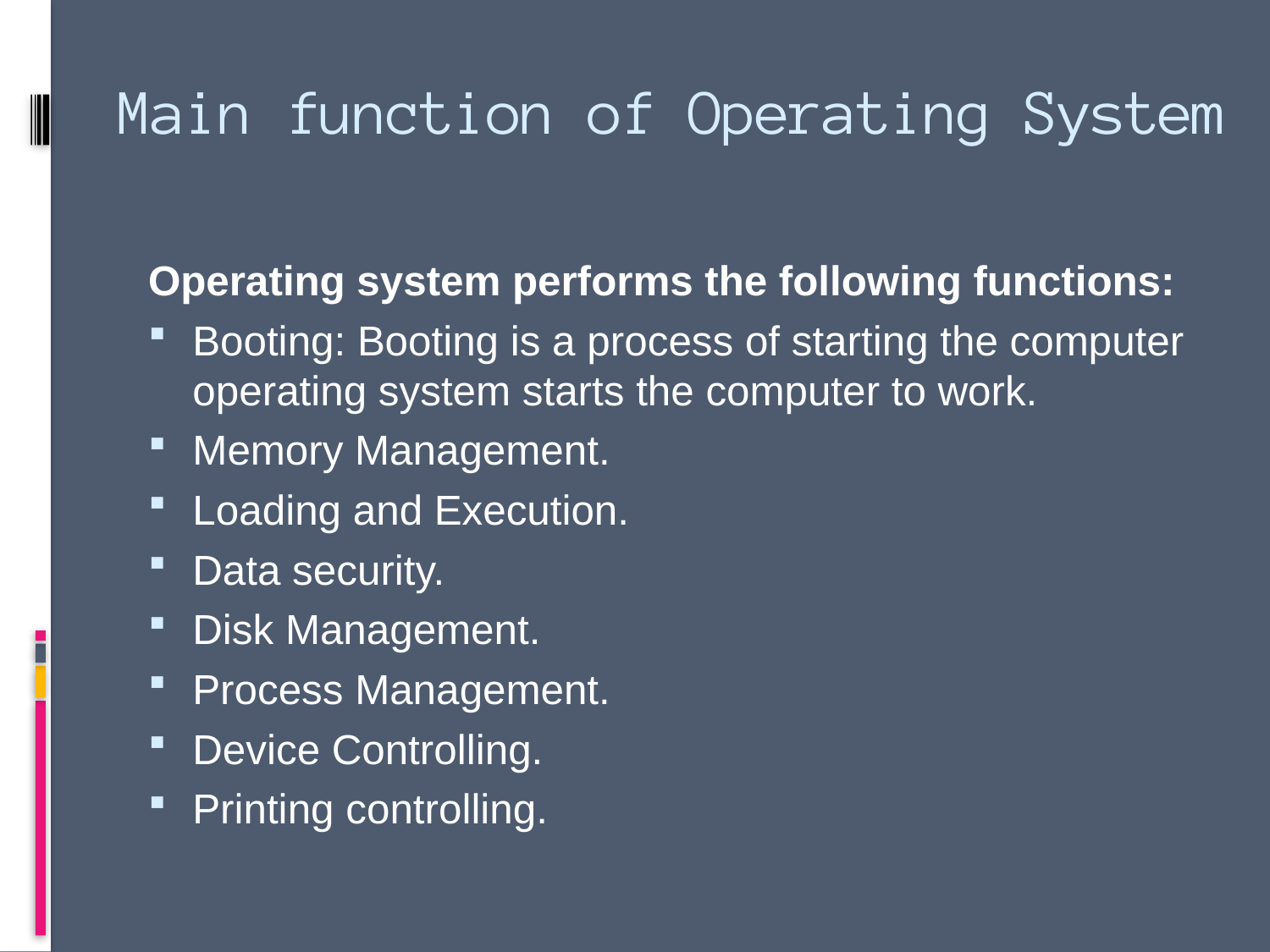

# Main function of Operating System
Operating system performs the following functions:
Booting: Booting is a process of starting the computer operating system starts the computer to work.
Memory Management.
Loading and Execution.
Data security.
Disk Management.
Process Management.
Device Controlling.
Printing controlling.